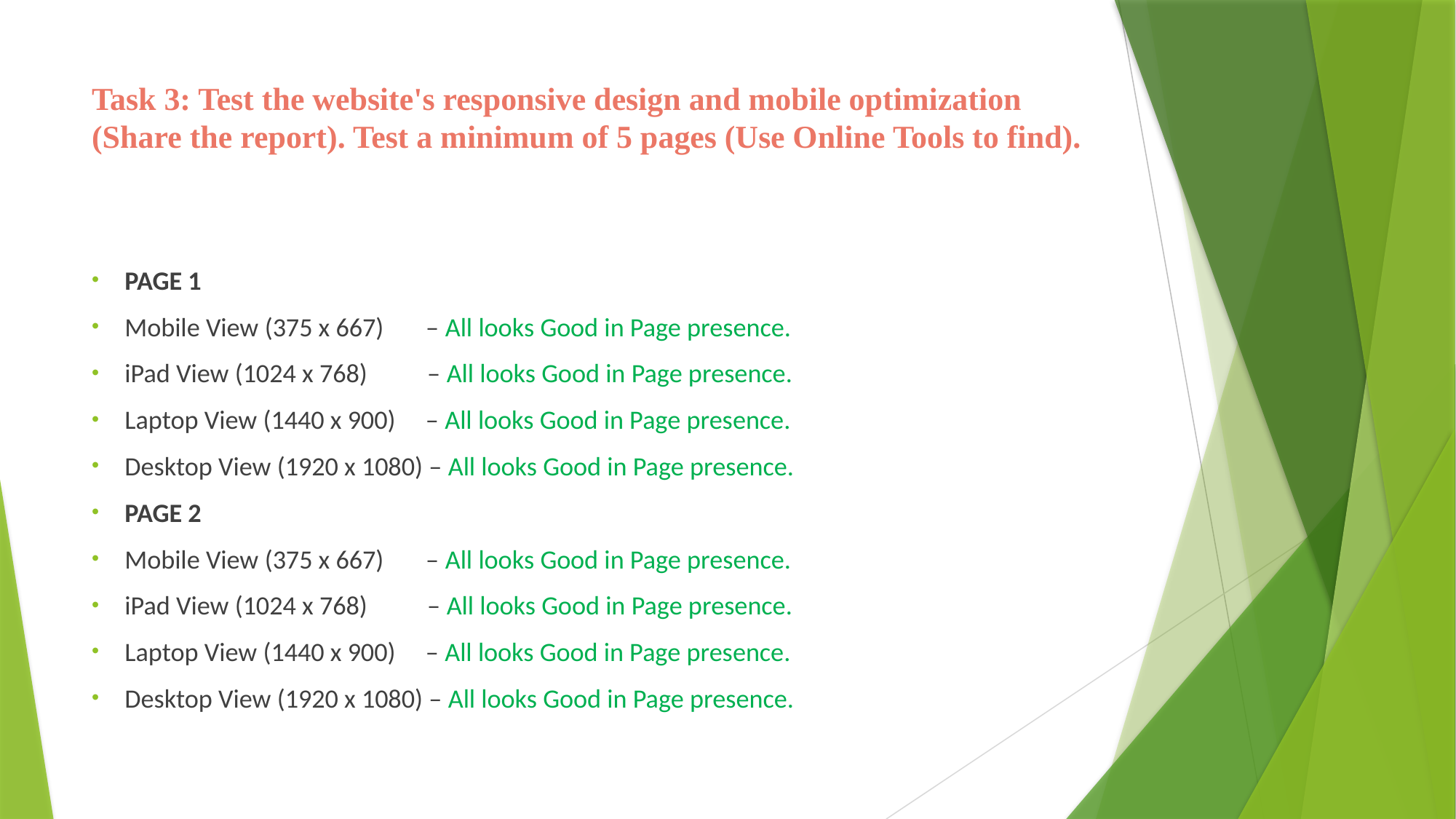

# Task 3: Test the website's responsive design and mobile optimization (Share the report). Test a minimum of 5 pages (Use Online Tools to find).
PAGE 1
Mobile View (375 x 667)       – All looks Good in Page presence.
iPad View (1024 x 768)          – All looks Good in Page presence.
Laptop View (1440 x 900)     – All looks Good in Page presence.
Desktop View (1920 x 1080) – All looks Good in Page presence.
PAGE 2
Mobile View (375 x 667)       – All looks Good in Page presence.
iPad View (1024 x 768)          – All looks Good in Page presence.
Laptop View (1440 x 900)     – All looks Good in Page presence.
Desktop View (1920 x 1080) – All looks Good in Page presence.